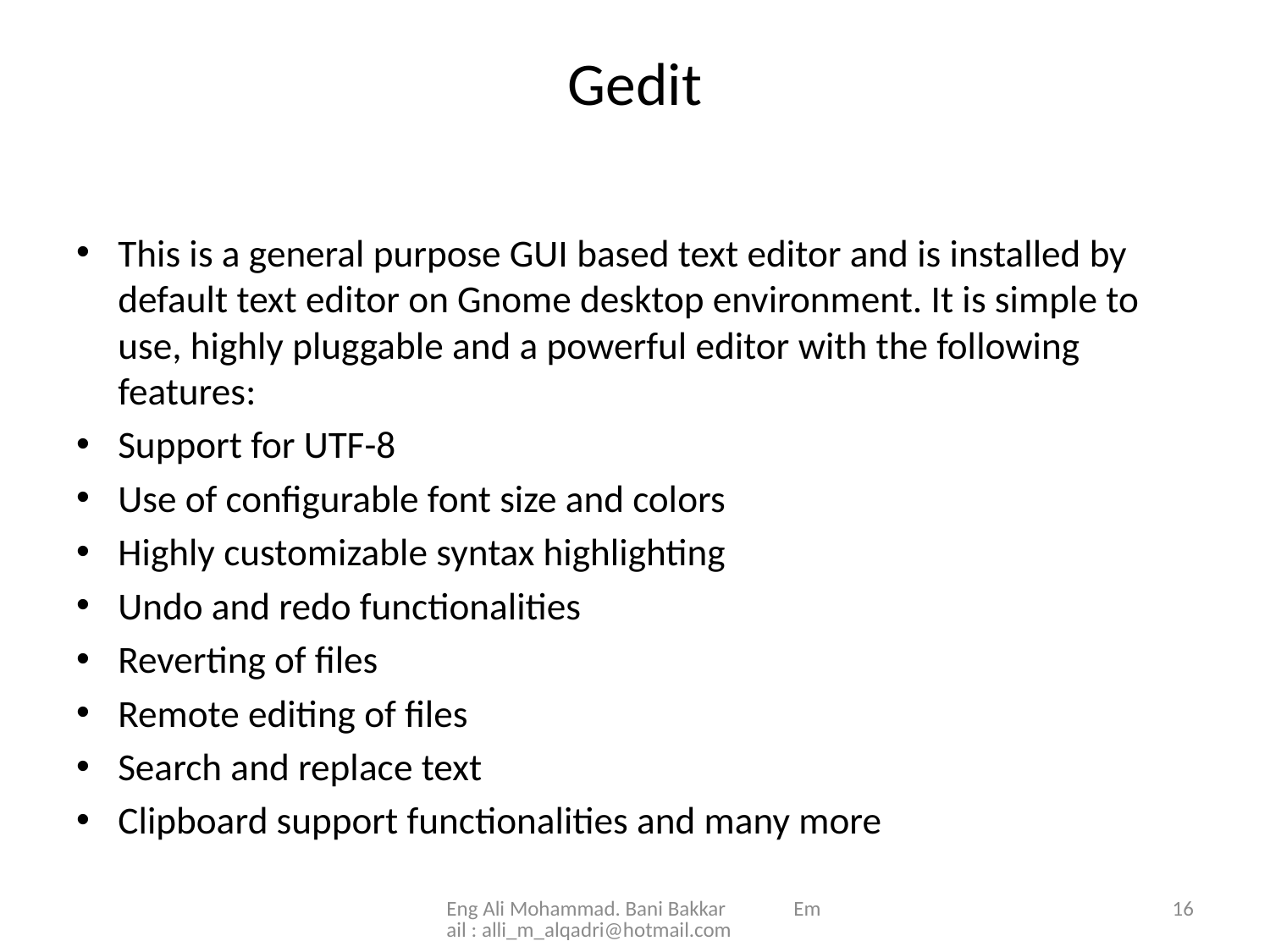

# Gedit
This is a general purpose GUI based text editor and is installed by default text editor on Gnome desktop environment. It is simple to use, highly pluggable and a powerful editor with the following features:
Support for UTF-8
Use of configurable font size and colors
Highly customizable syntax highlighting
Undo and redo functionalities
Reverting of files
Remote editing of files
Search and replace text
Clipboard support functionalities and many more

Eng Ali Mohammad. Bani Bakkar              Email : alli_m_alqadri@hotmail.com
16